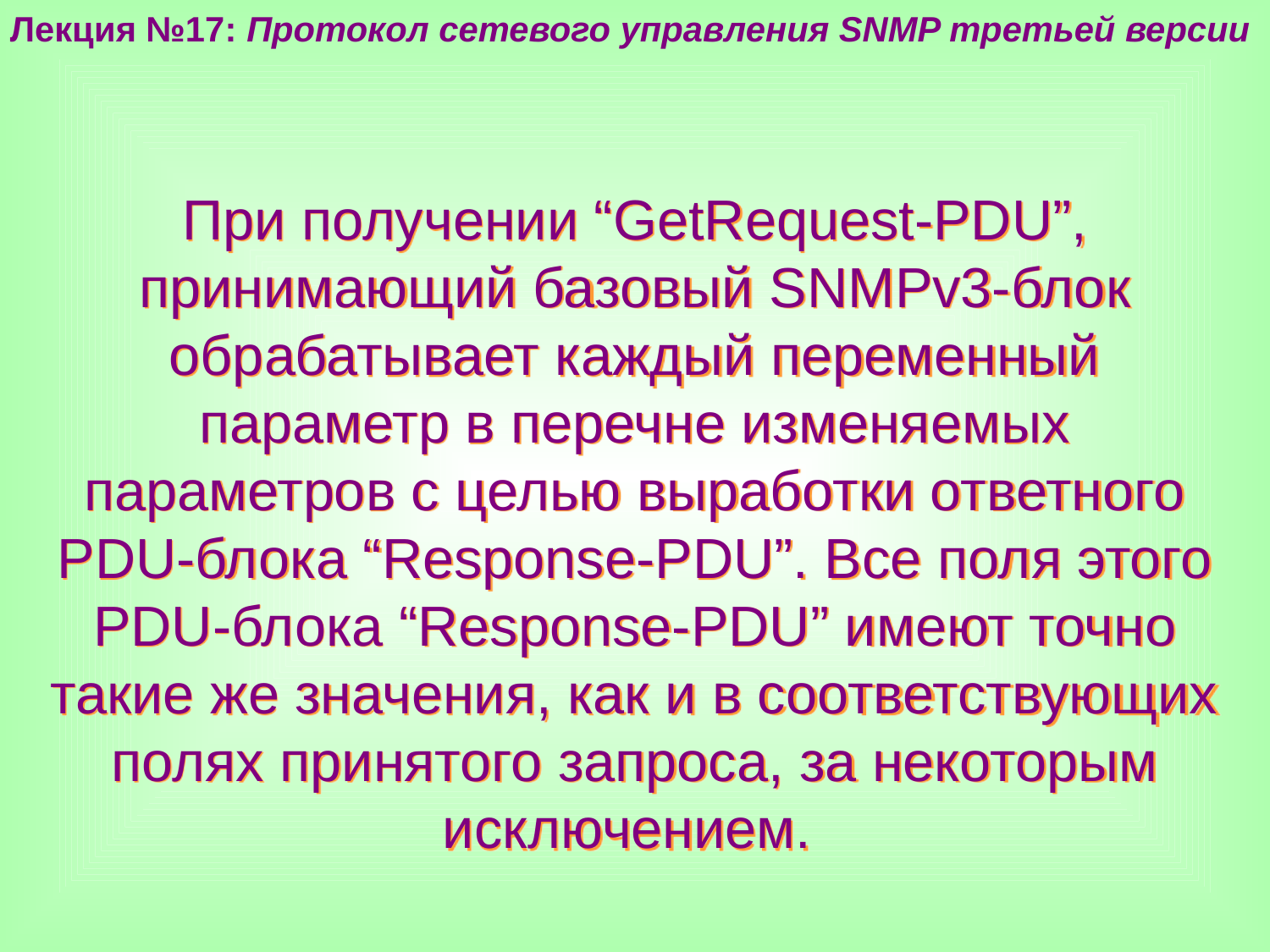

Лекция №17: Протокол сетевого управления SNMP третьей версии
При получении “GetRequest-PDU”, принимающий базовый SNMPv3-блок обрабатывает каждый переменный параметр в перечне изменяемых параметров с целью выработки ответного PDU-блока “Response-PDU”. Все поля этого PDU-блока “Response-PDU” имеют точно такие же значения, как и в соответствующих полях принятого запроса, за некоторым исключением.